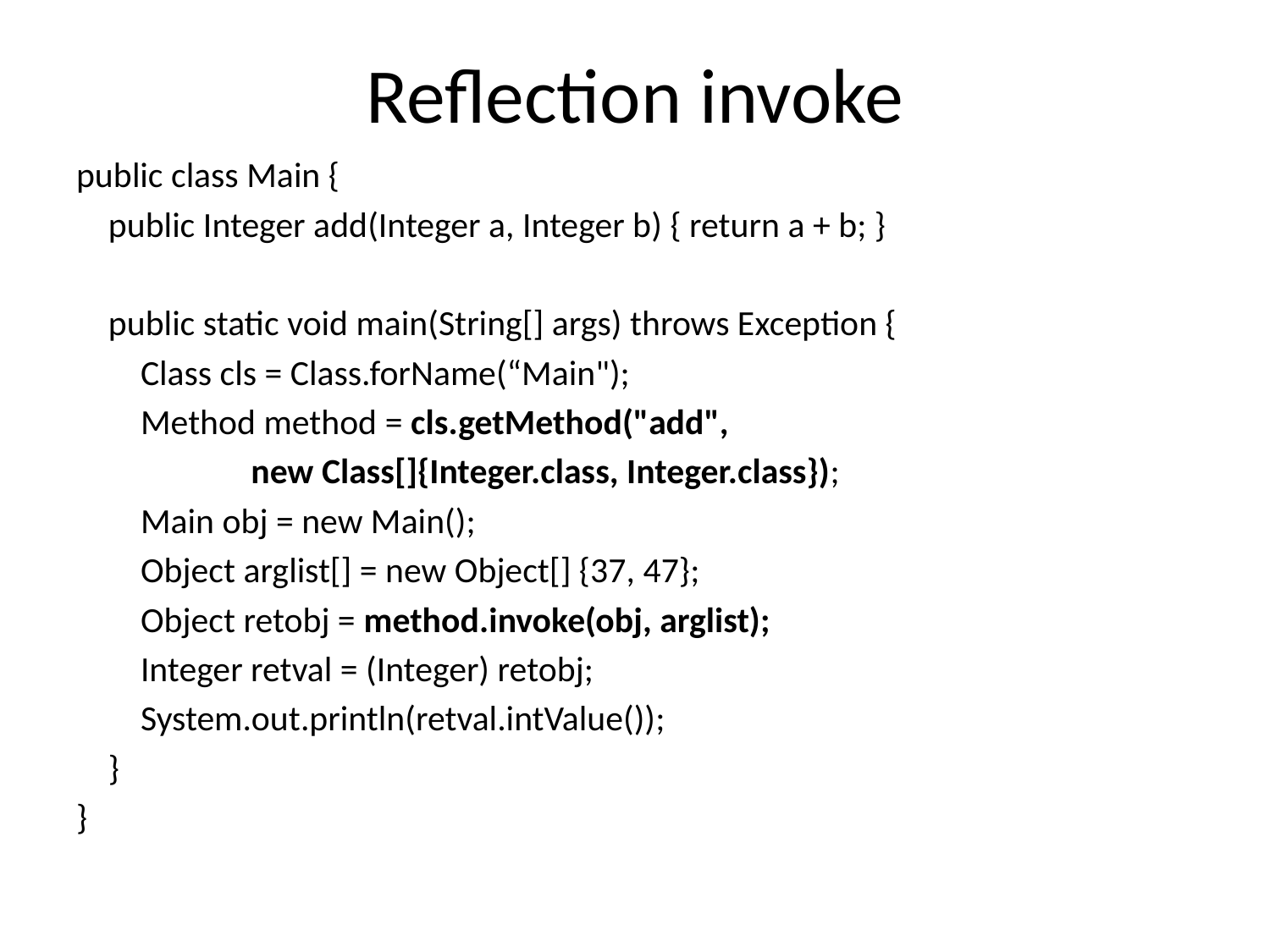

# Reflection invoke
public class Main {
    public Integer add(Integer a, Integer b) { return a + b; }

    public static void main(String[] args) throws Exception {
        Class cls = Class.forName(“Main");
        Method method = cls.getMethod("add",
		new Class[]{Integer.class, Integer.class});
        Main obj = new Main();
        Object arglist[] = new Object[] {37, 47};
        Object retobj = method.invoke(obj, arglist);
        Integer retval = (Integer) retobj;
        System.out.println(retval.intValue());
    }
}